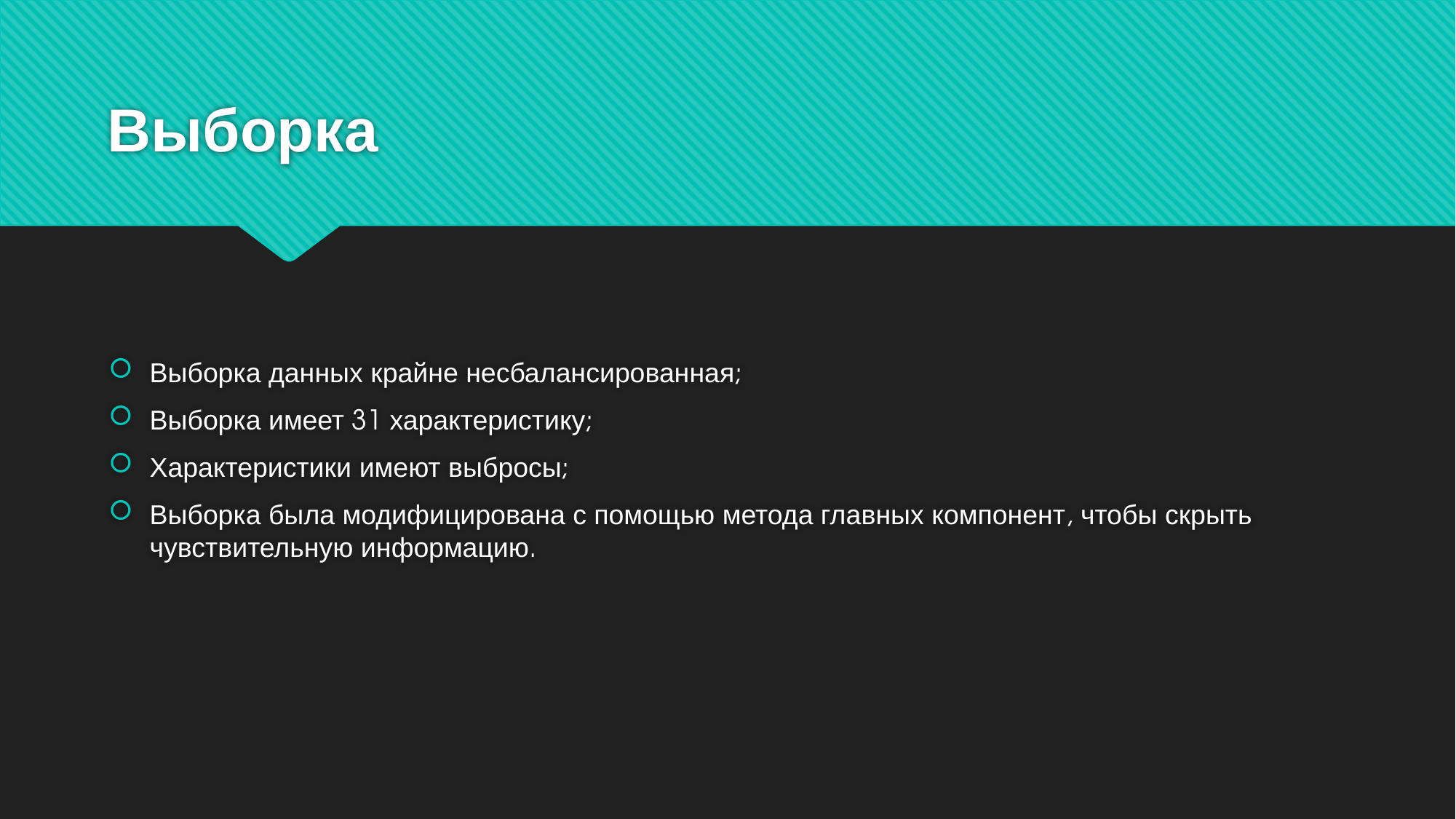

# Выборка
Выборка данных крайне несбалансированная;
Выборка имеет 31 характеристику;
Характеристики имеют выбросы;
Выборка была модифицирована с помощью метода главных компонент, чтобы скрыть чувствительную информацию.